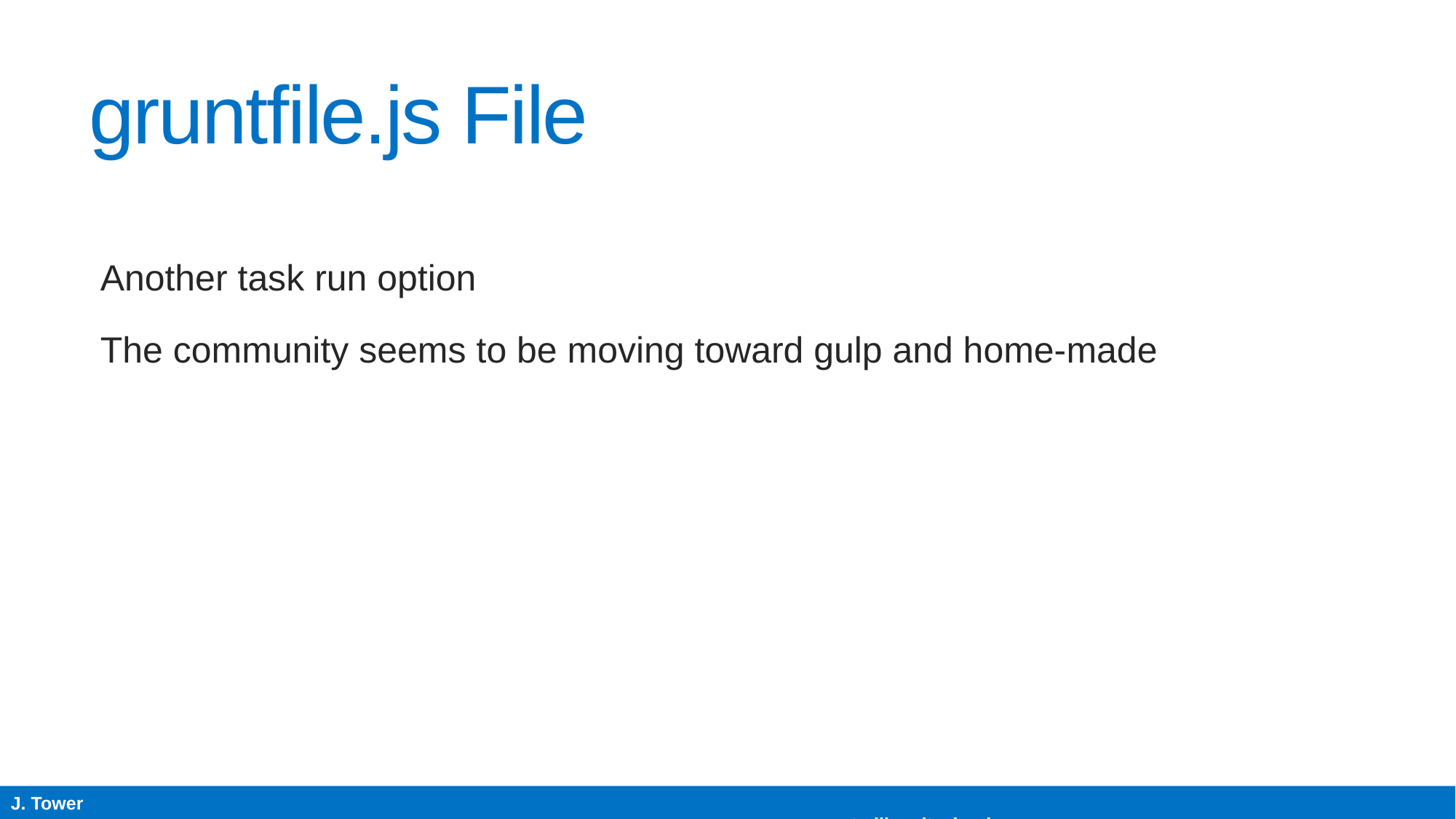

# gruntfile.js File
Another task run option
The community seems to be moving toward gulp and home-made